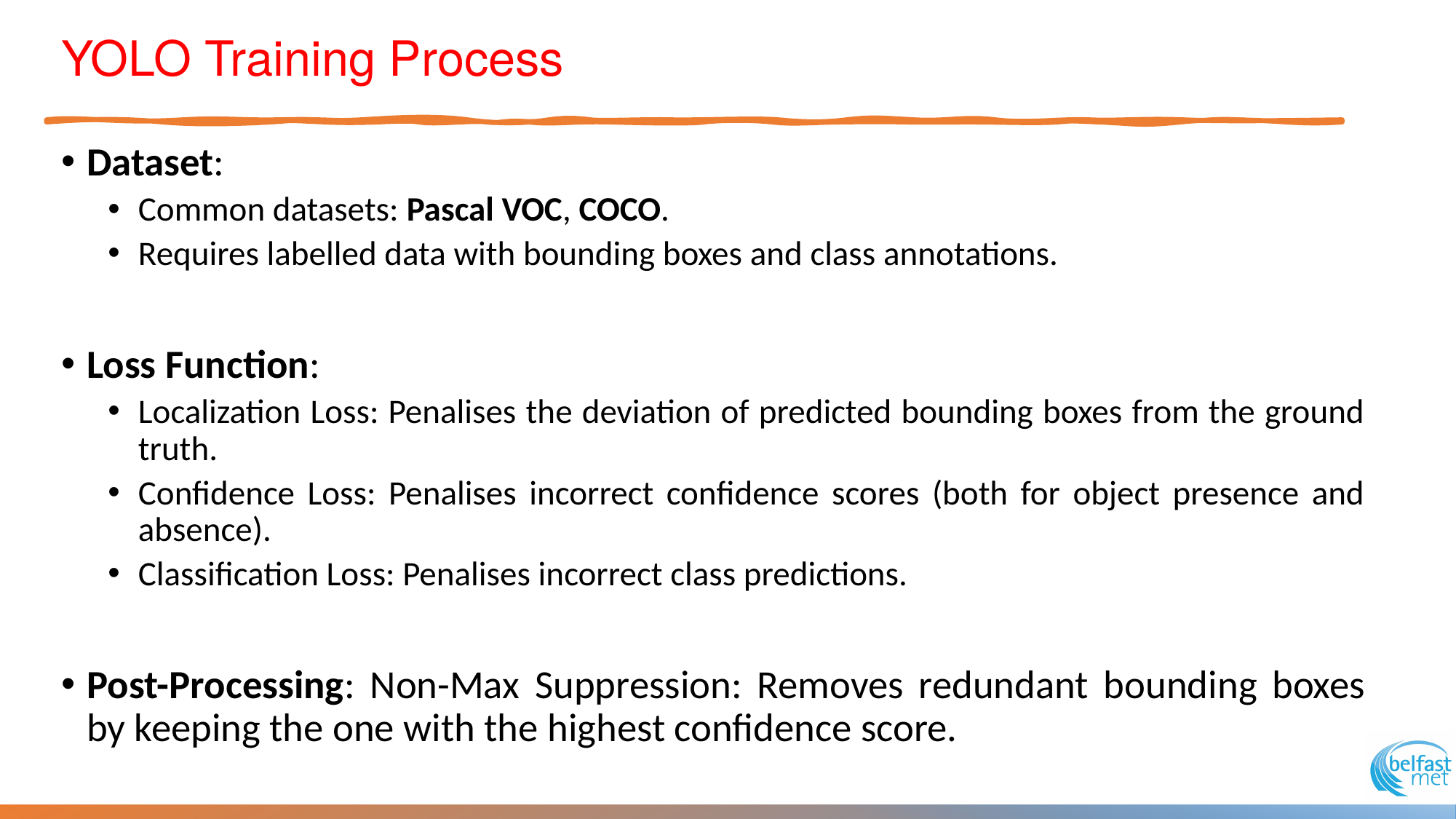

# YOLO Training Process
Dataset:
Common datasets: Pascal VOC, COCO.
Requires labelled data with bounding boxes and class annotations.

Loss Function:
Localization Loss: Penalises the deviation of predicted bounding boxes from the ground truth.
Confidence Loss: Penalises incorrect confidence scores (both for object presence and absence).
Classification Loss: Penalises incorrect class predictions.

Post-Processing: Non-Max Suppression: Removes redundant bounding boxes by keeping the one with the highest confidence score.